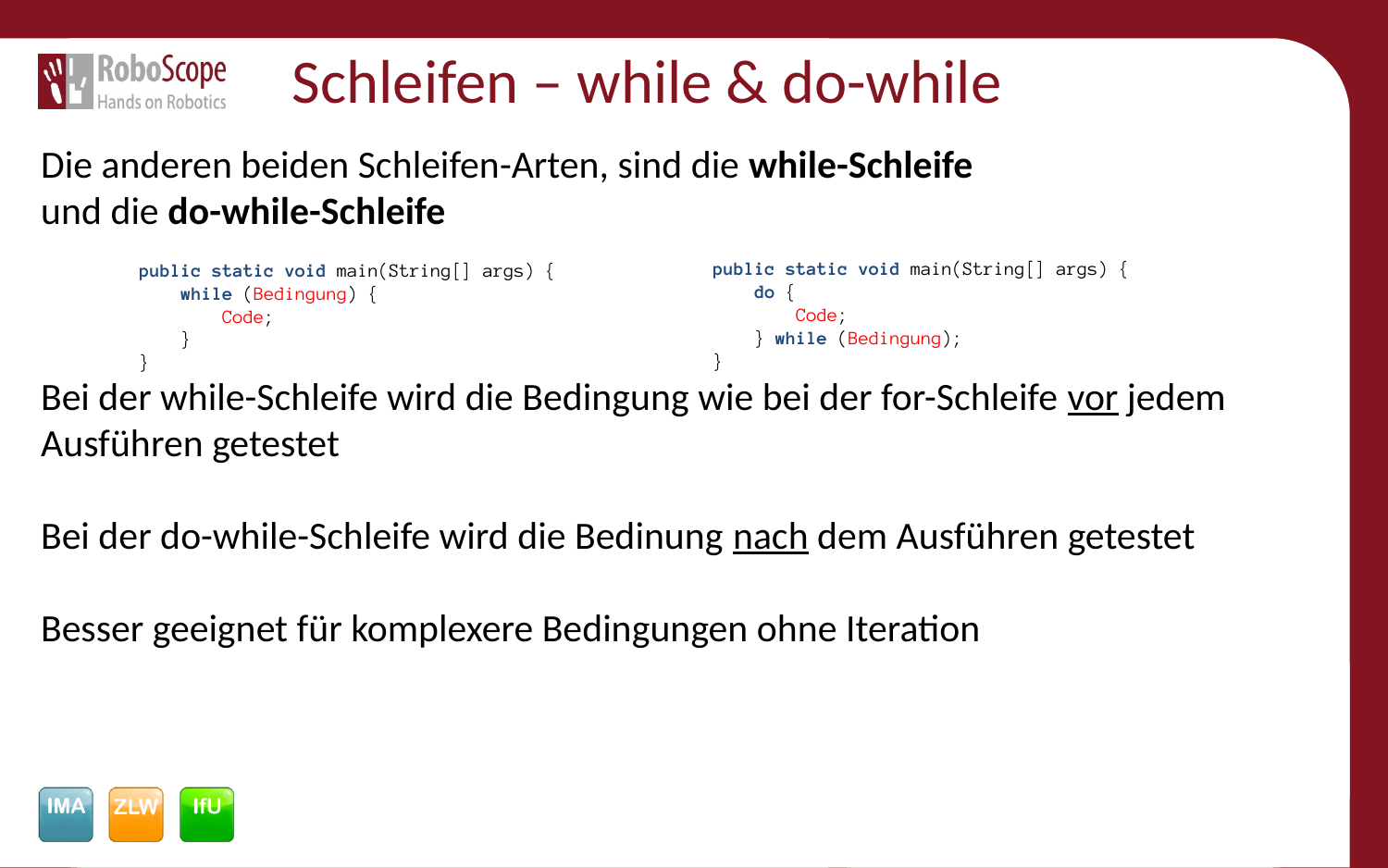

# Schleifen – while & do-while
Die anderen beiden Schleifen-Arten, sind die while-Schleife
und die do-while-Schleife

Bei der while-Schleife wird die Bedingung wie bei der for-Schleife vor jedem Ausführen getestet

Bei der do-while-Schleife wird die Bedinung nach dem Ausführen getestet

Besser geeignet für komplexere Bedingungen ohne Iteration
public static void main(String[] args) {
    do {
        Code;
    } while (Bedingung);
}
public static void main(String[] args) {
    while (Bedingung) {
        Code;
    }
}